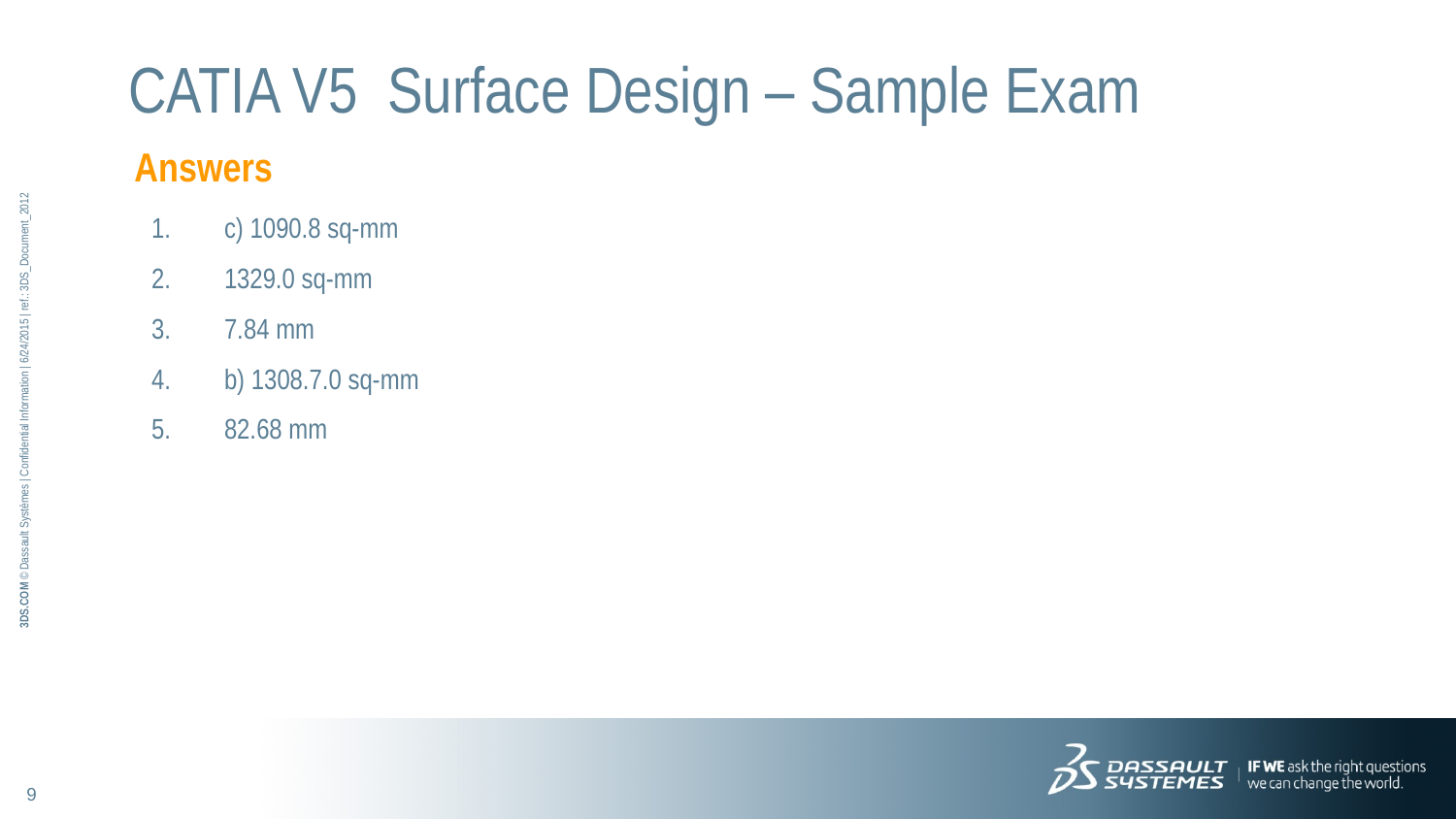

# CATIA V5  Surface Design – Sample Exam
Answers
c) 1090.8 sq-mm
1329.0 sq-mm
7.84 mm
b) 1308.7.0 sq-mm
82.68 mm